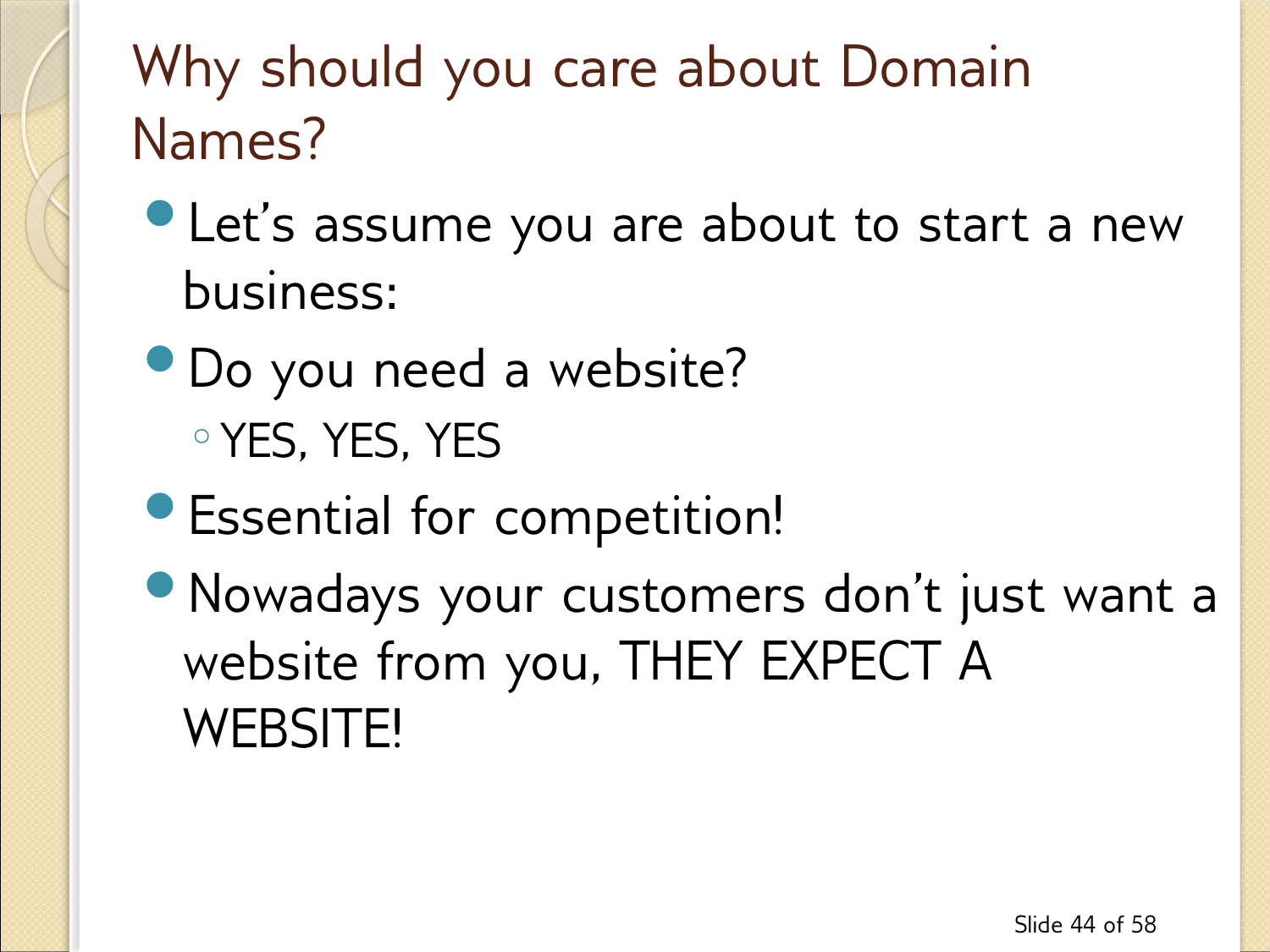

# Why should you care about Domain Names?
Let’s assume you are about to start a new business:
Do you need a website?
YES, YES, YES
Essential for competition!
Nowadays your customers don’t just want a website from you, THEY EXPECT A WEBSITE!